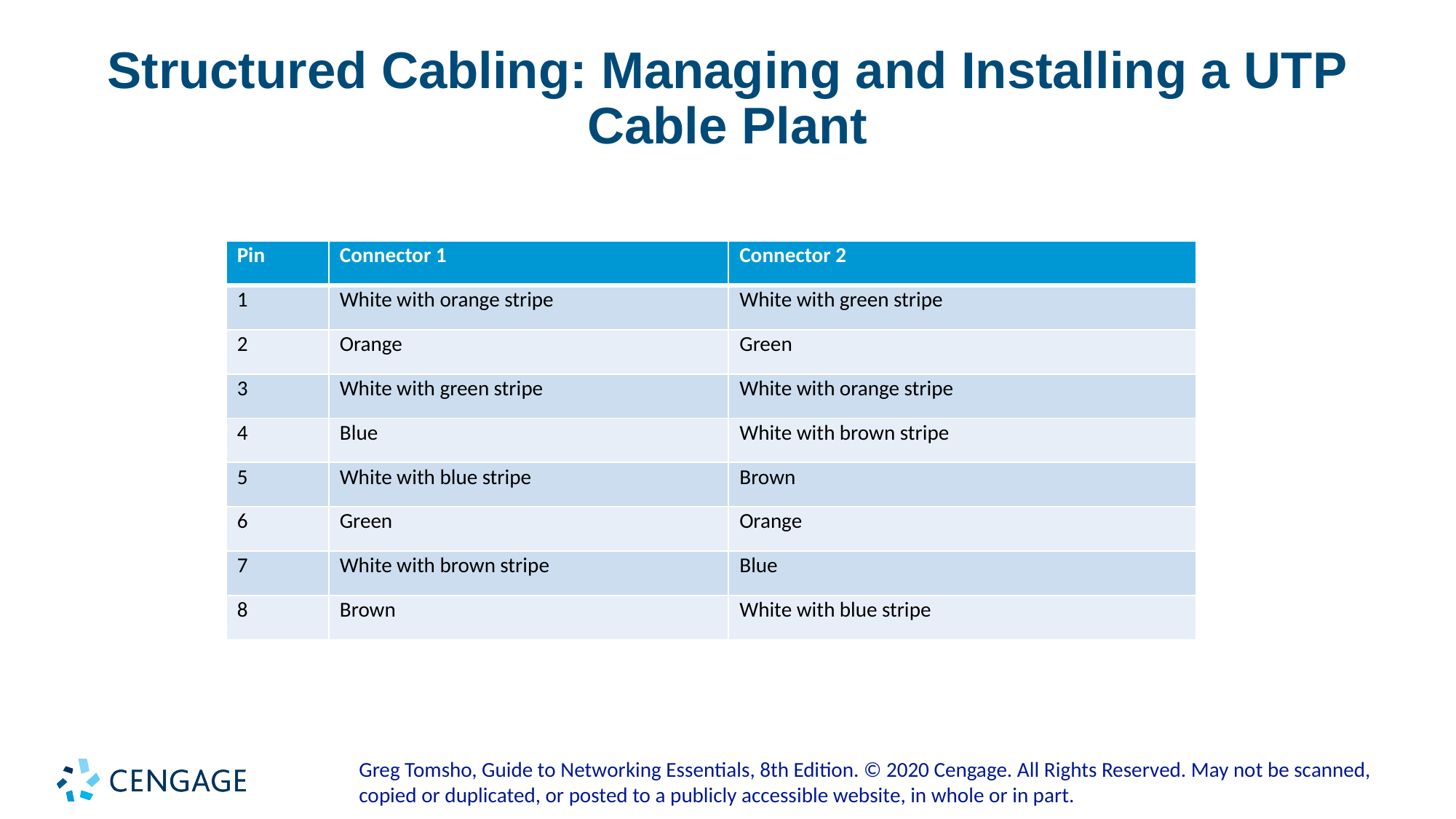

# Structured Cabling: Managing and Installing a UTP Cable Plant
| Pin | Connector 1 | Connector 2 |
| --- | --- | --- |
| 1 | White with orange stripe | White with green stripe |
| 2 | Orange | Green |
| 3 | White with green stripe | White with orange stripe |
| 4 | Blue | White with brown stripe |
| 5 | White with blue stripe | Brown |
| 6 | Green | Orange |
| 7 | White with brown stripe | Blue |
| 8 | Brown | White with blue stripe |